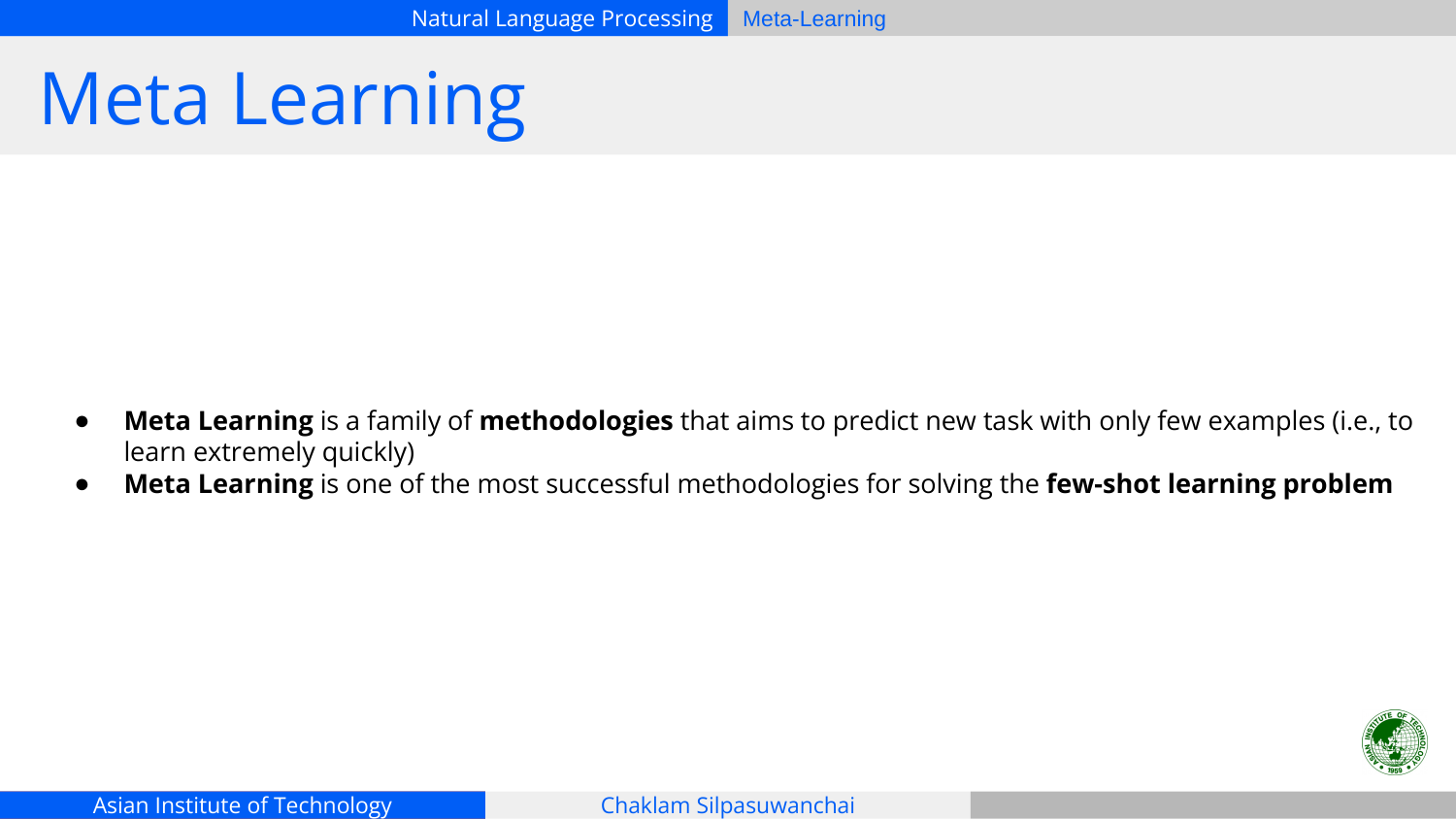

# Meta Learning
Meta Learning is a family of methodologies that aims to predict new task with only few examples (i.e., to learn extremely quickly)
Meta Learning is one of the most successful methodologies for solving the few-shot learning problem